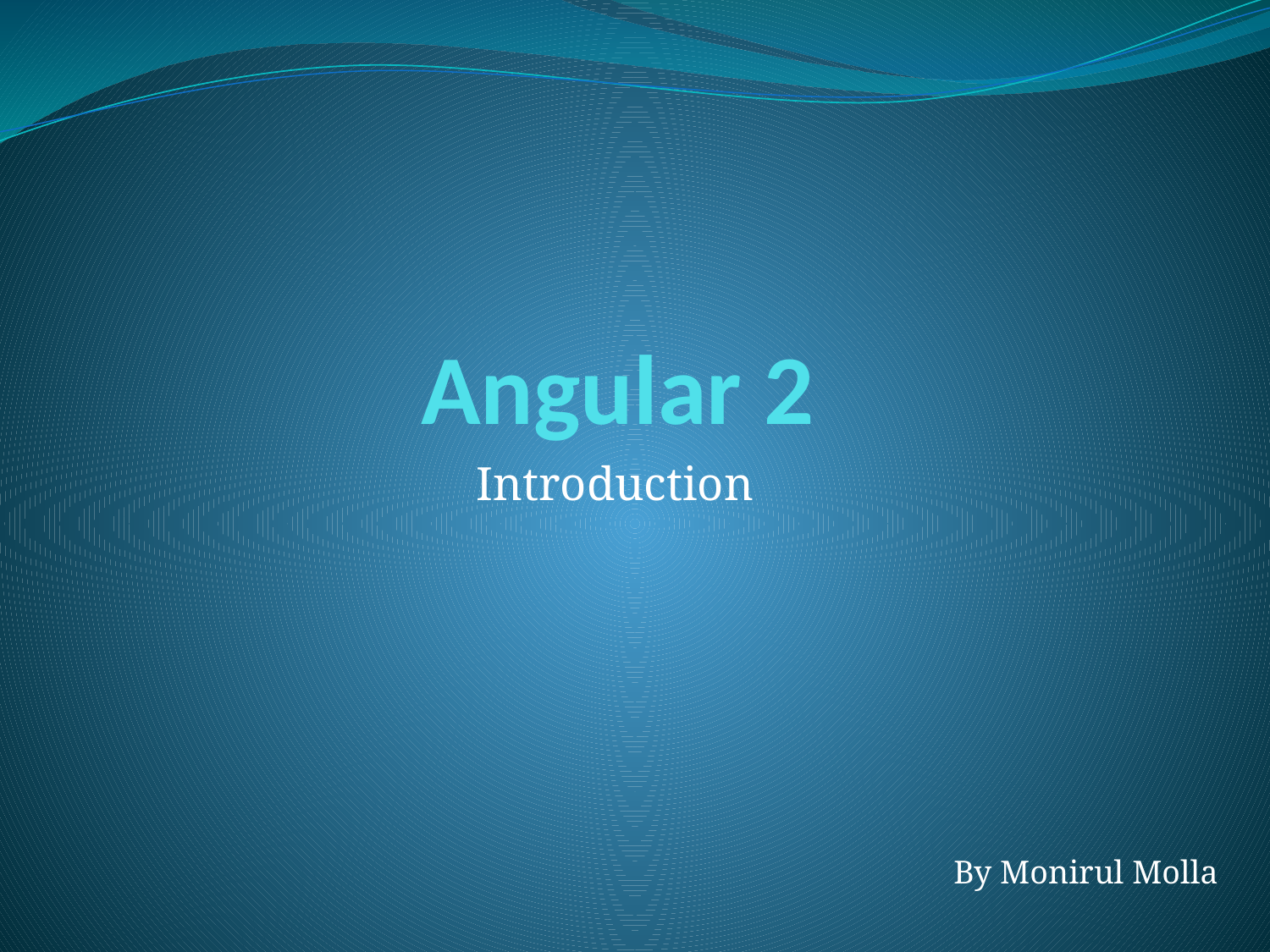

# Angular 2
Introduction
By Monirul Molla